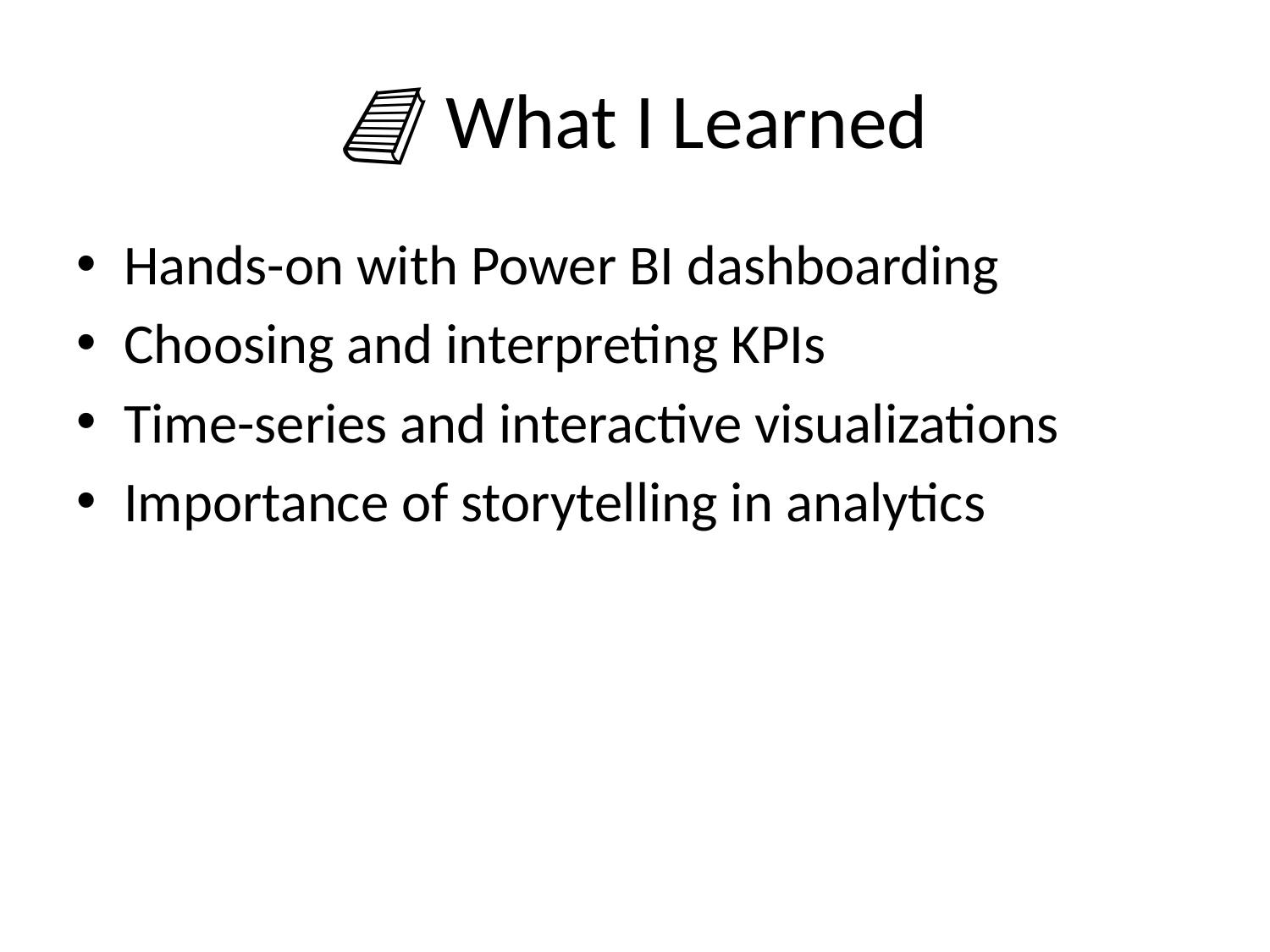

# 📘 What I Learned
Hands-on with Power BI dashboarding
Choosing and interpreting KPIs
Time-series and interactive visualizations
Importance of storytelling in analytics